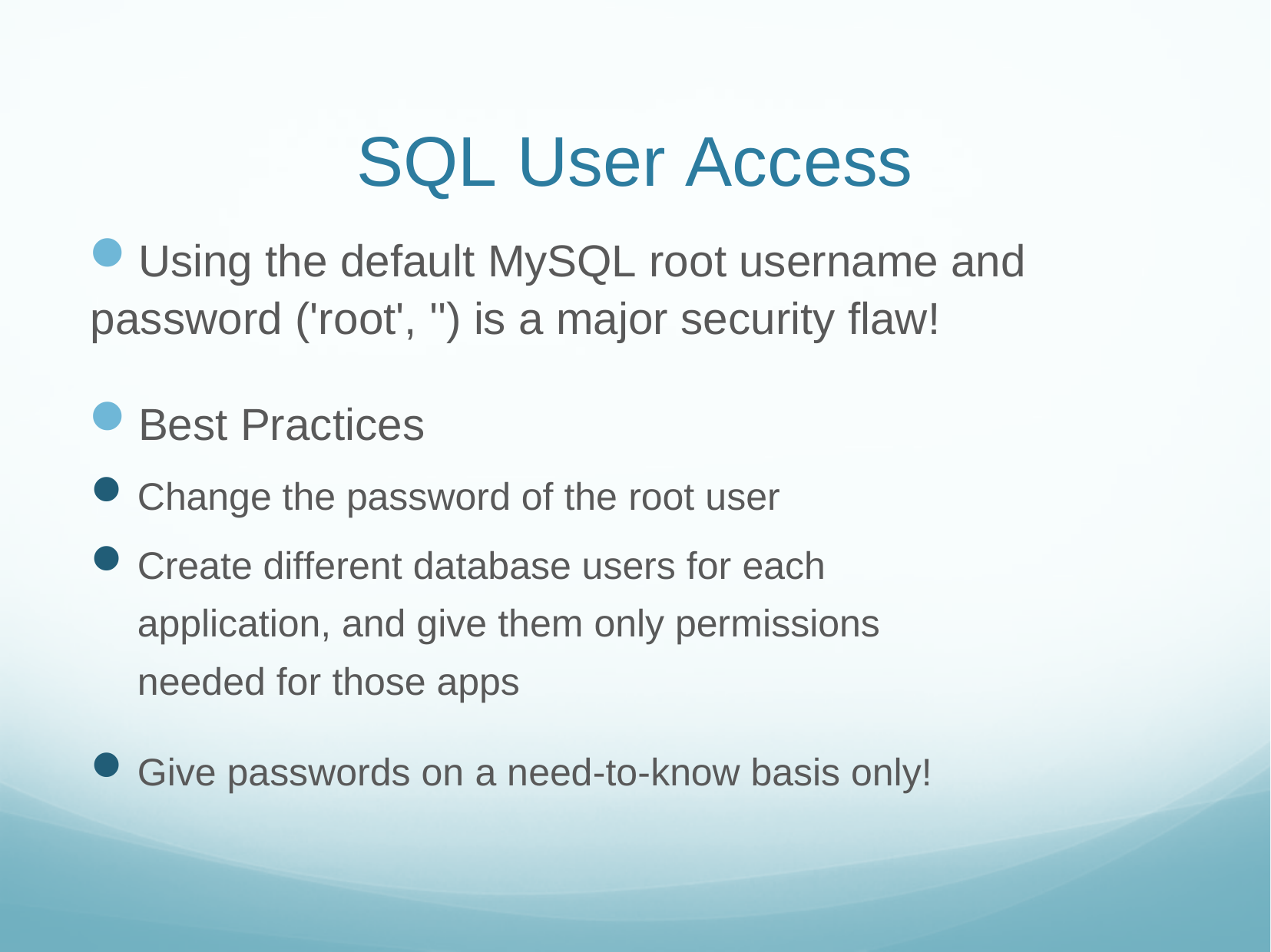

# SQL User Access
Using the default MySQL root username and password ('root', '') is a major security flaw!

Best Practices
Change the password of the root user
Create different database users for each application, and give them only permissions needed for those apps

Give passwords on a need-to-know basis only!